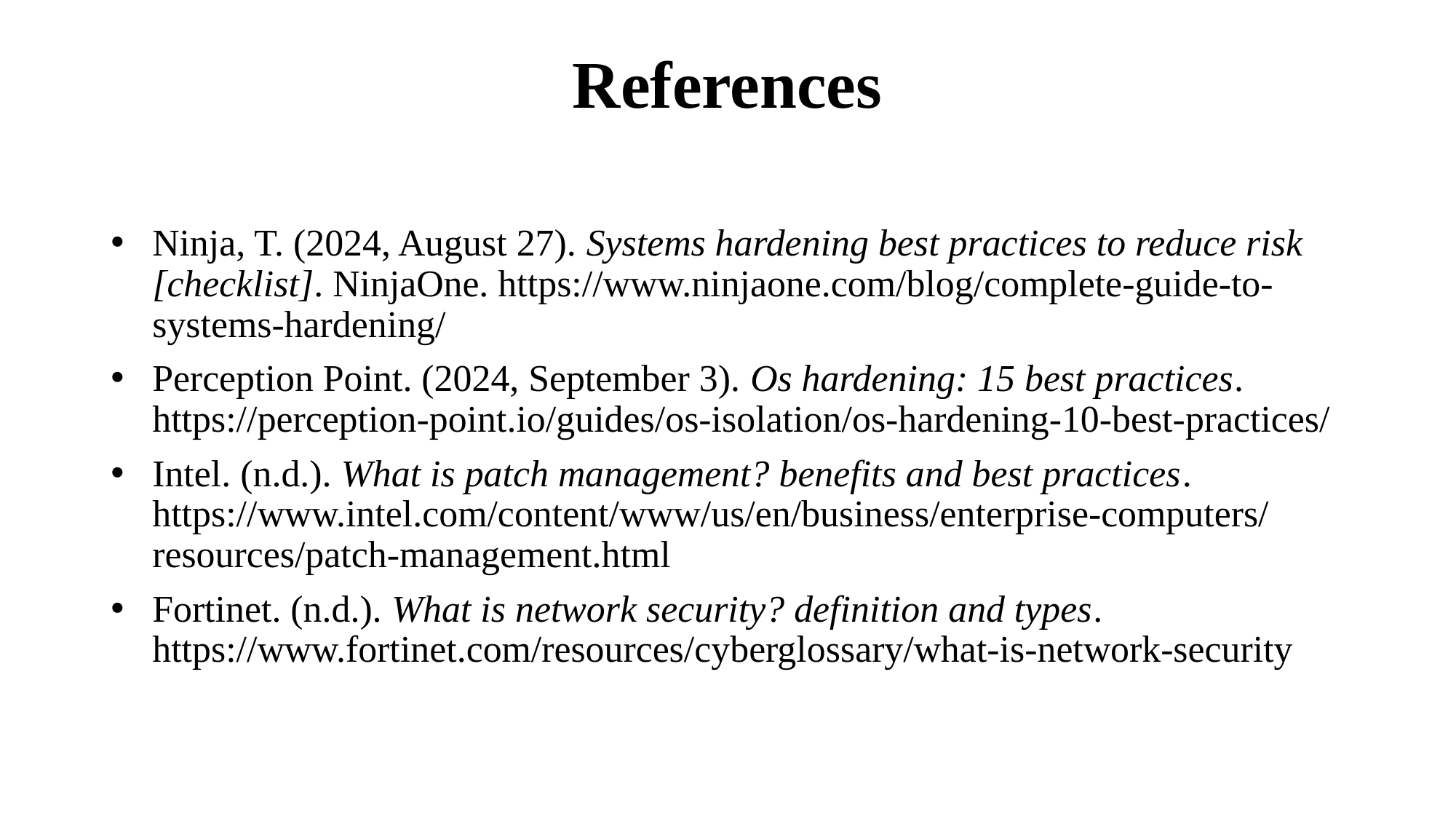

# References
Ninja, T. (2024, August 27). Systems hardening best practices to reduce risk [checklist]. NinjaOne. https://www.ninjaone.com/blog/complete-guide-to-systems-hardening/
Perception Point. (2024, September 3). Os hardening: 15 best practices. https://perception-point.io/guides/os-isolation/os-hardening-10-best-practices/
Intel. (n.d.). What is patch management? benefits and best practices. https://www.intel.com/content/www/us/en/business/enterprise-computers/resources/patch-management.html
Fortinet. (n.d.). What is network security? definition and types. https://www.fortinet.com/resources/cyberglossary/what-is-network-security